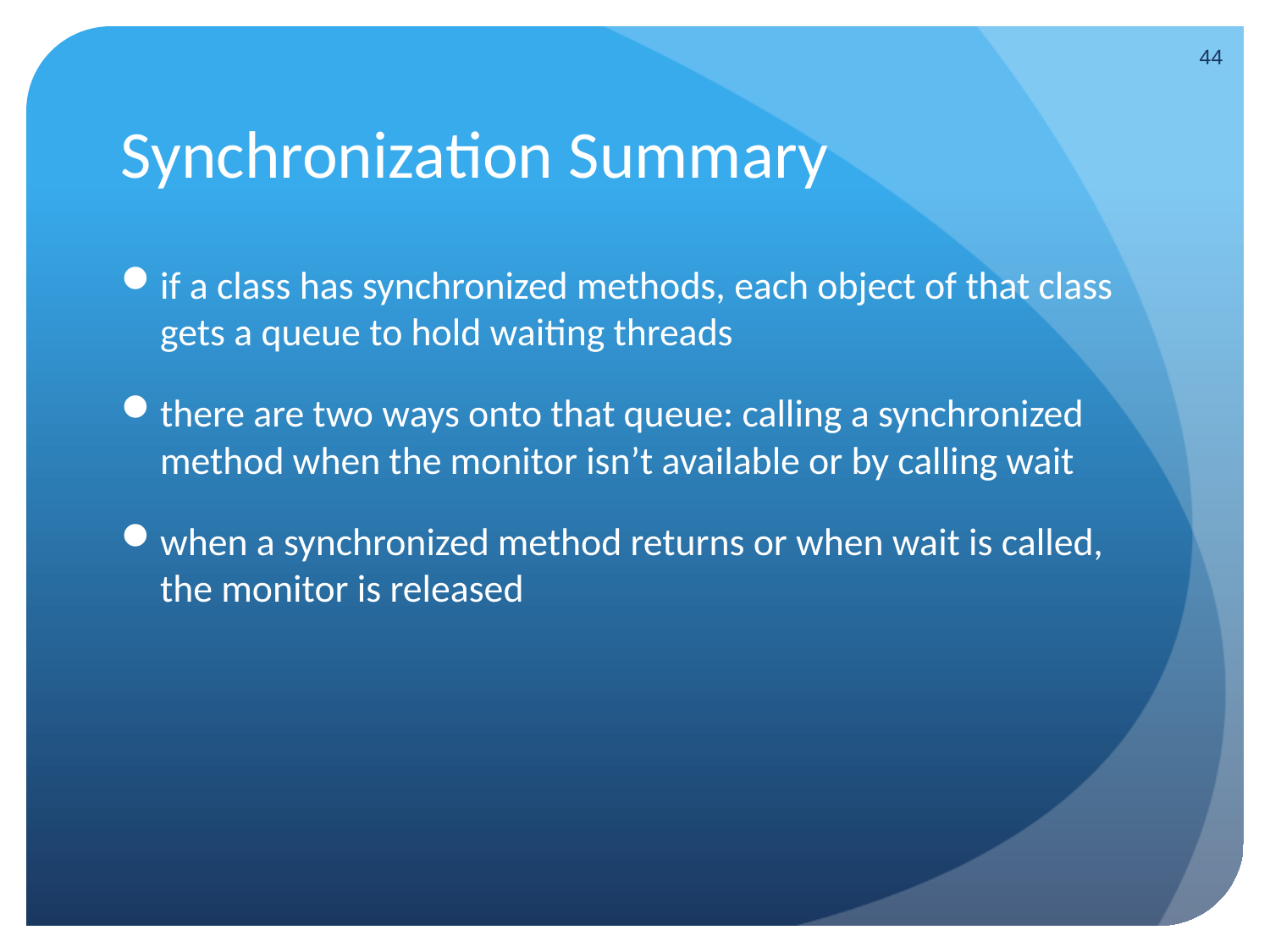

44
# Synchronization Summary
if a class has synchronized methods, each object of that class gets a queue to hold waiting threads
there are two ways onto that queue: calling a synchronized method when the monitor isn’t available or by calling wait
when a synchronized method returns or when wait is called, the monitor is released